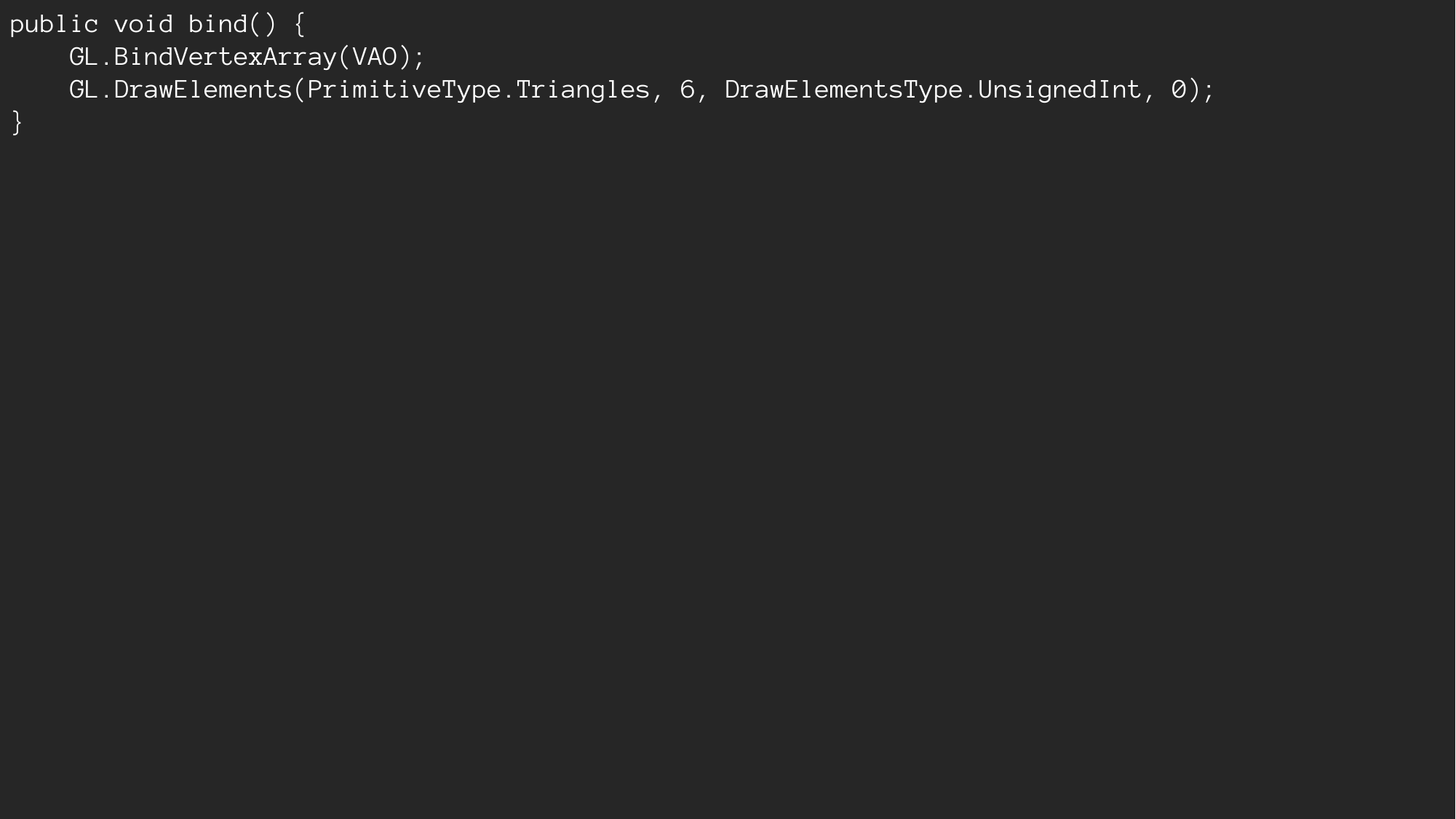

public void bind() {
    GL.BindVertexArray(VAO);
    GL.DrawElements(PrimitiveType.Triangles, 6, DrawElementsType.UnsignedInt, 0);
}